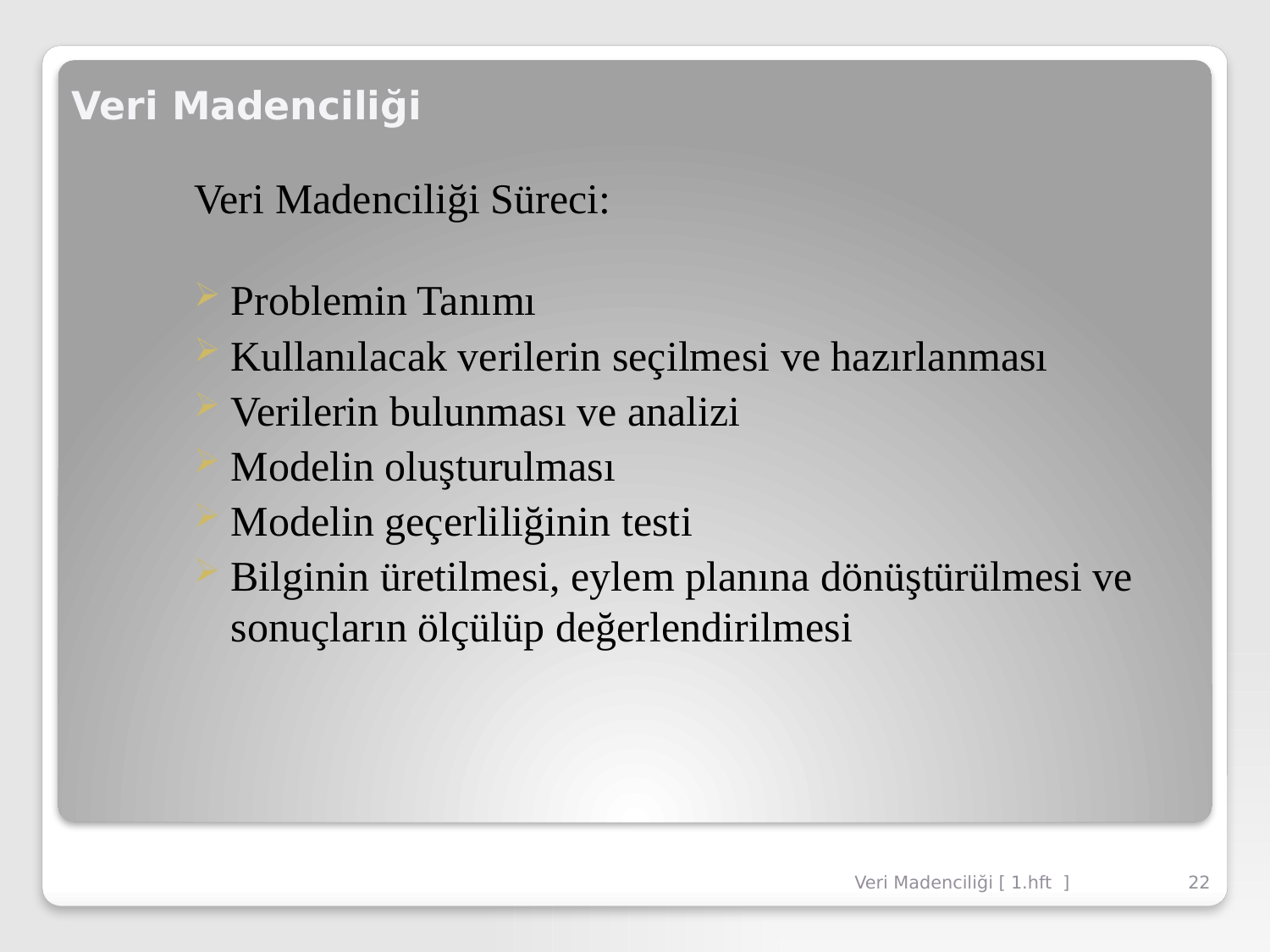

# Veri Madenciliği
Veri Madenciliği Süreci:

Problemin Tanımı
Kullanılacak verilerin seçilmesi ve hazırlanması
Verilerin bulunması ve analizi
Modelin oluşturulması
Modelin geçerliliğinin testi
Bilginin üretilmesi, eylem planına dönüştürülmesi ve sonuçların ölçülüp değerlendirilmesi

Veri Madenciliği [ 1.hft  ]
22